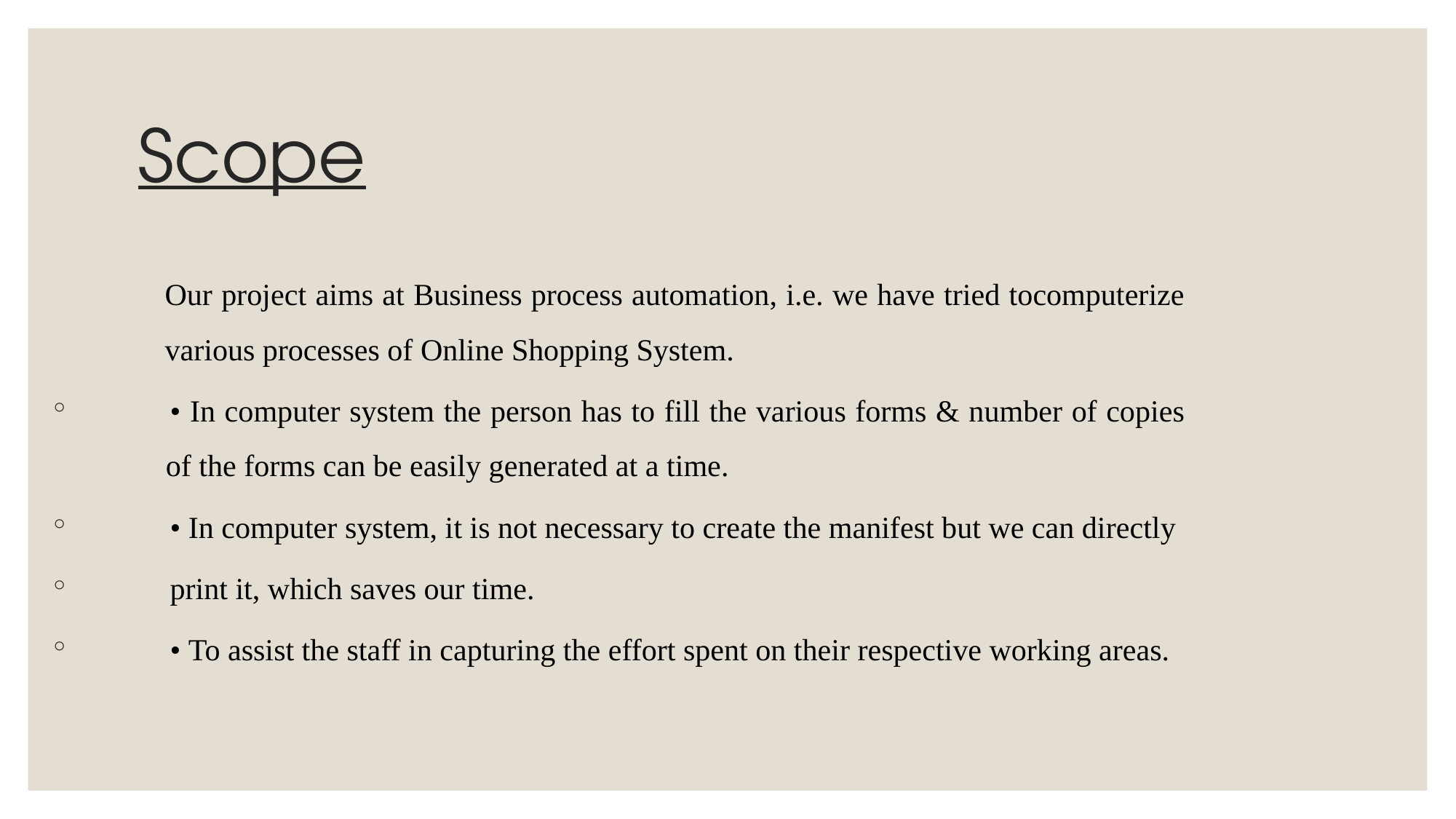

# Scope
Our project aims at Business process automation, i.e. we have tried tocomputerize various processes of Online Shopping System.
• In computer system the person has to fill the various forms & number of copies of the forms can be easily generated at a time.
• In computer system, it is not necessary to create the manifest but we can directly
print it, which saves our time.
• To assist the staff in capturing the effort spent on their respective working areas.